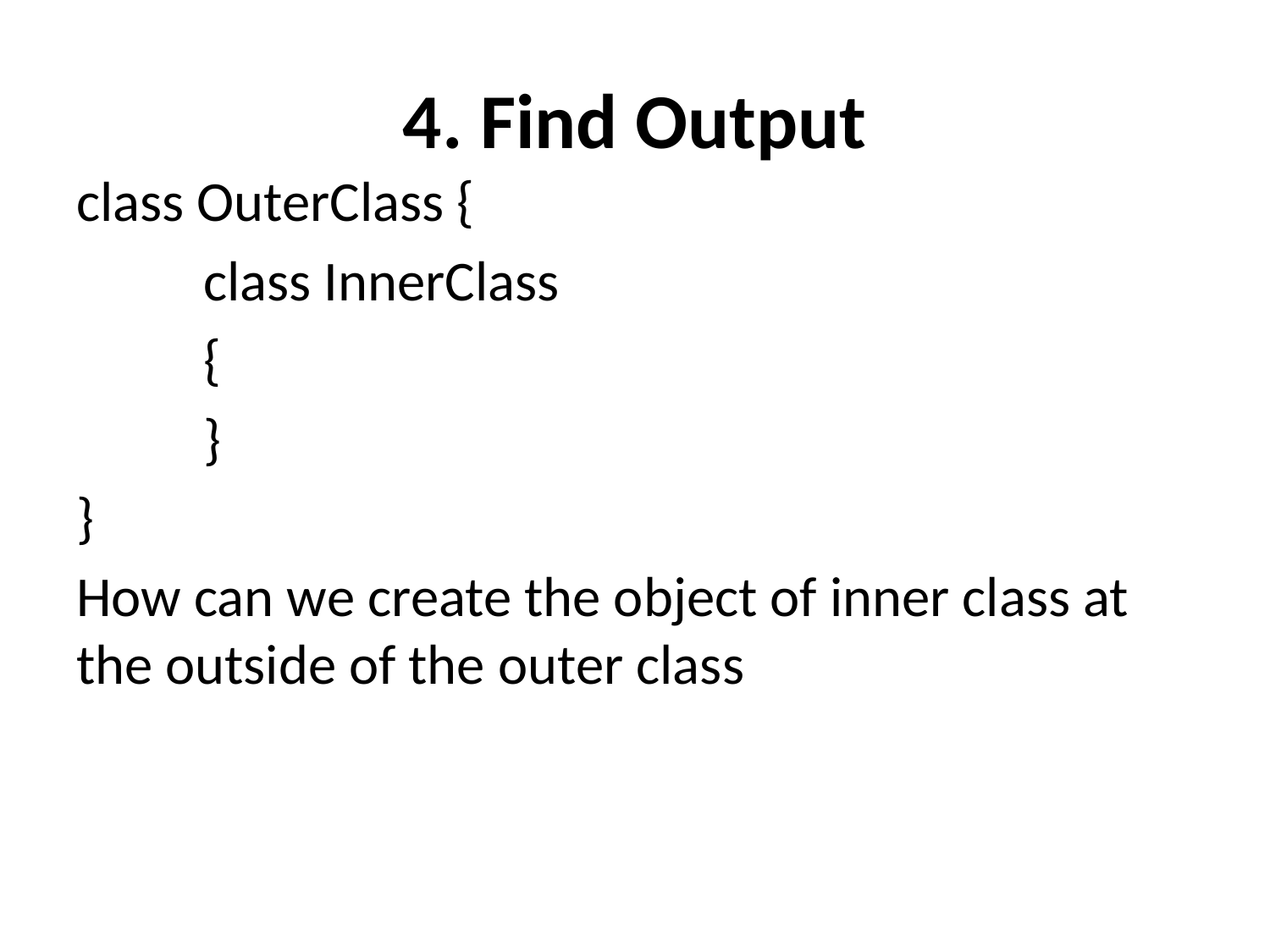

# 4. Find Output
class OuterClass {
	class InnerClass
    	{
	}
}
How can we create the object of inner class at the outside of the outer class